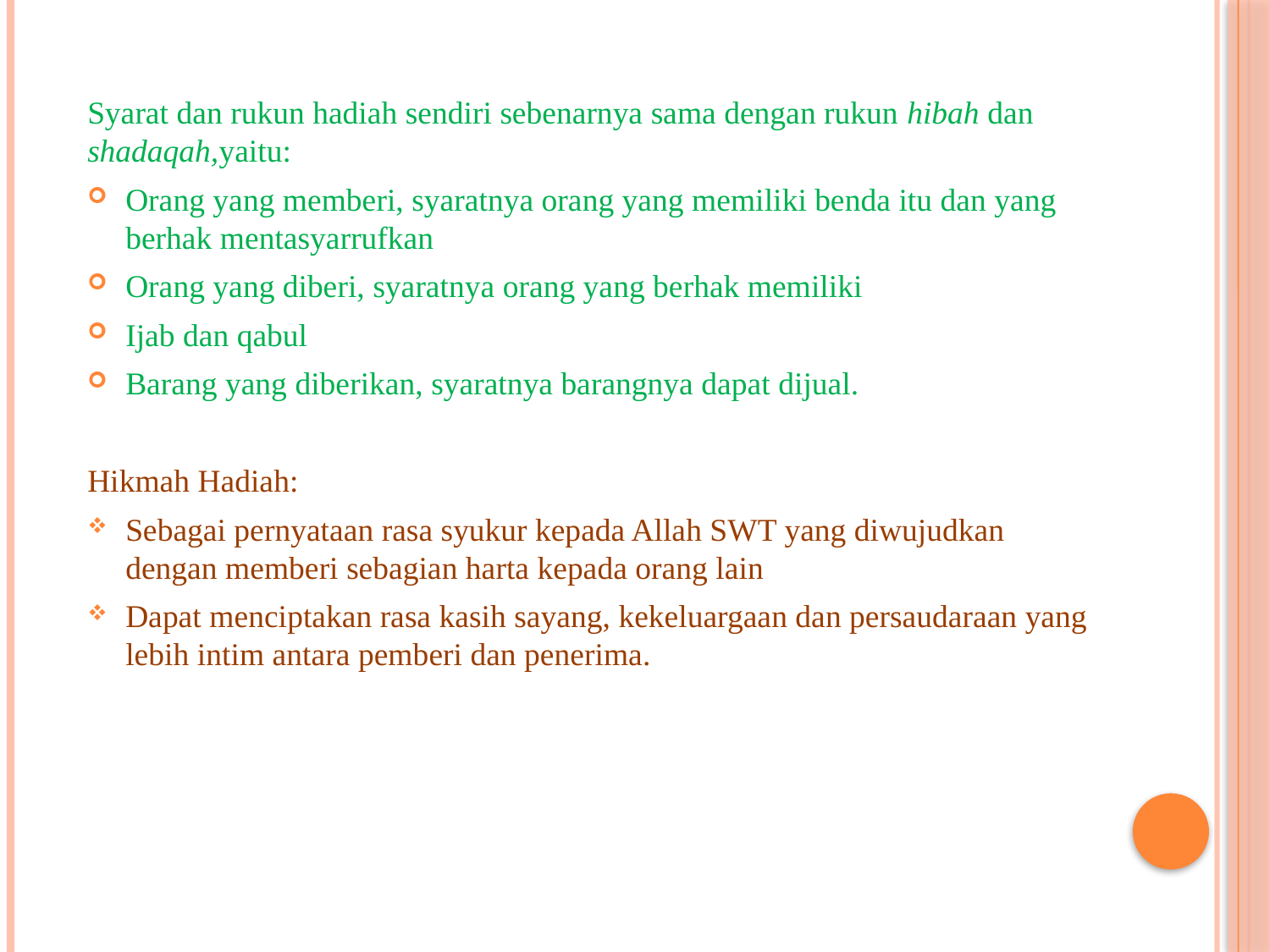

Syarat dan rukun hadiah sendiri sebenarnya sama dengan rukun hibah dan shadaqah,yaitu:
Orang yang memberi, syaratnya orang yang memiliki benda itu dan yang berhak mentasyarrufkan
Orang yang diberi, syaratnya orang yang berhak memiliki
Ijab dan qabul
Barang yang diberikan, syaratnya barangnya dapat dijual.

Hikmah Hadiah:
Sebagai pernyataan rasa syukur kepada Allah SWT yang diwujudkan dengan memberi sebagian harta kepada orang lain
Dapat menciptakan rasa kasih sayang, kekeluargaan dan persaudaraan yang lebih intim antara pemberi dan penerima.